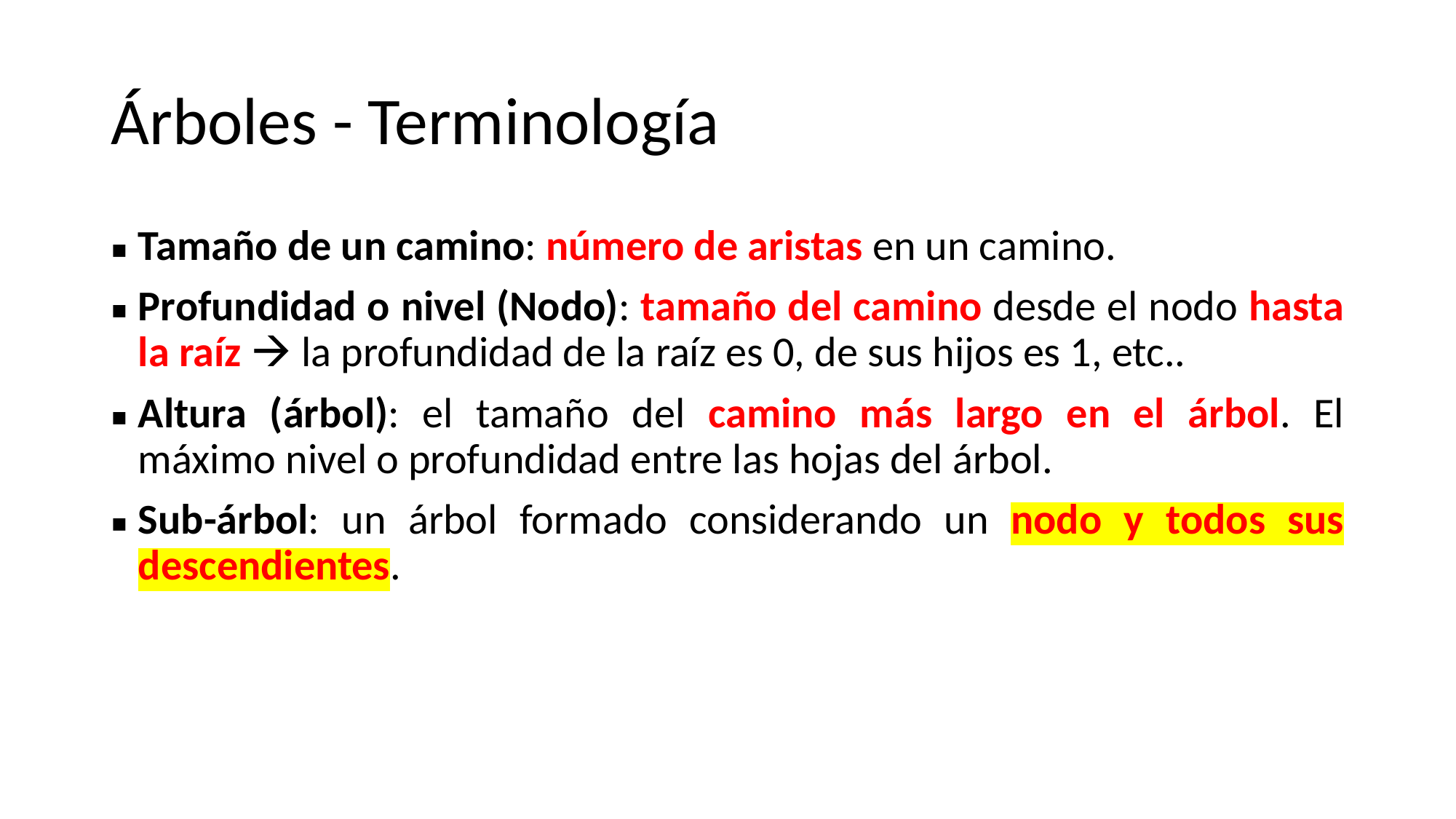

# Árboles - Terminología
Tamaño de un camino: número de aristas en un camino.
Profundidad o nivel (Nodo): tamaño del camino desde el nodo hasta la raíz 🡪 la profundidad de la raíz es 0, de sus hijos es 1, etc..
Altura (árbol): el tamaño del camino más largo en el árbol. El máximo nivel o profundidad entre las hojas del árbol.
Sub-árbol: un árbol formado considerando un nodo y todos sus descendientes.